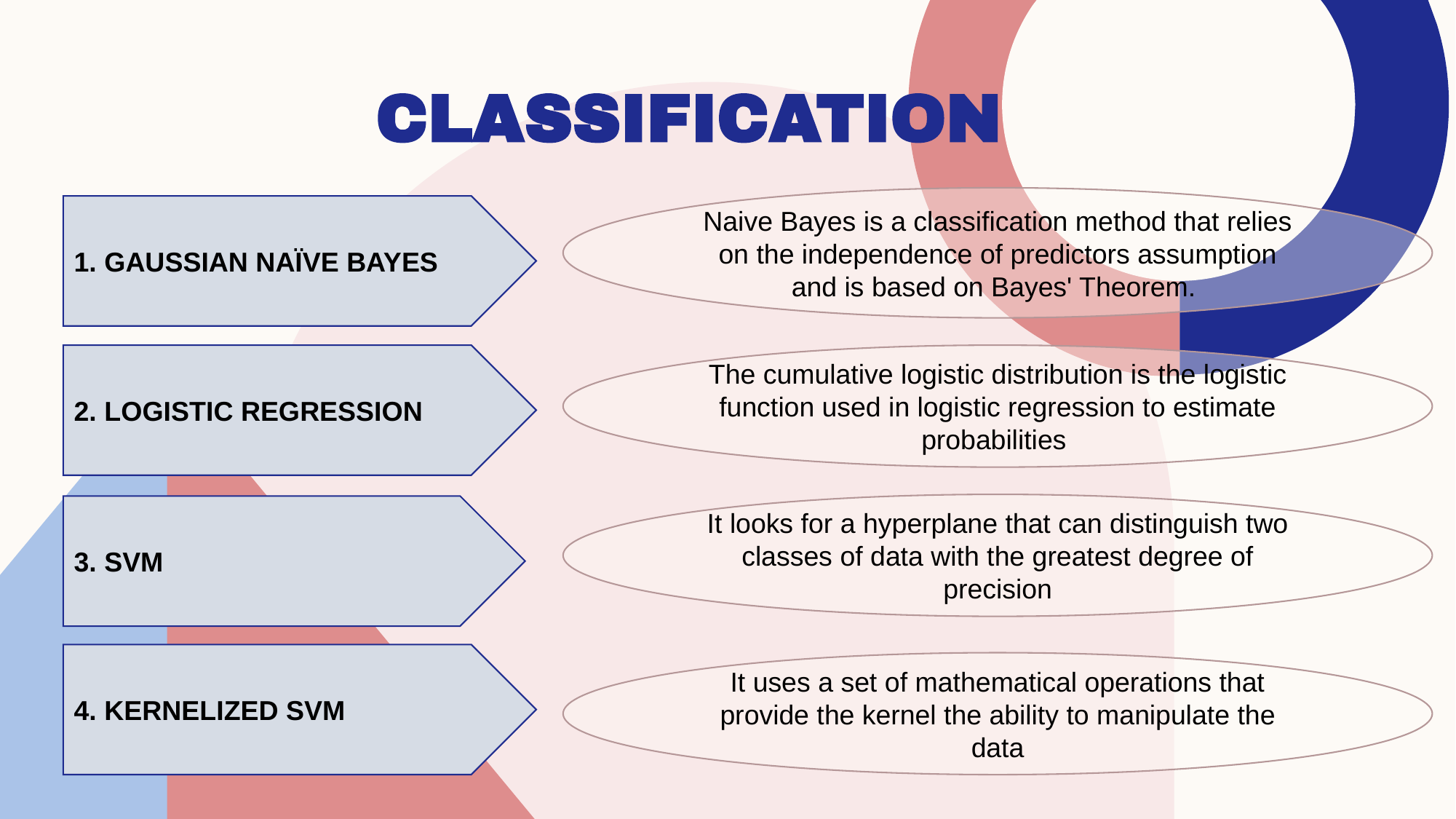

# CLASSIFICATION
Naive Bayes is a classification method that relies on the independence of predictors assumption and is based on Bayes' Theorem.
1. GAUSSIAN NAÏVE BAYES
2. LOGISTIC REGRESSION
The cumulative logistic distribution is the logistic function used in logistic regression to estimate probabilities
It looks for a hyperplane that can distinguish two classes of data with the greatest degree of precision
3. SVM
4. KERNELIZED SVM
It uses a set of mathematical operations that provide the kernel the ability to manipulate the data